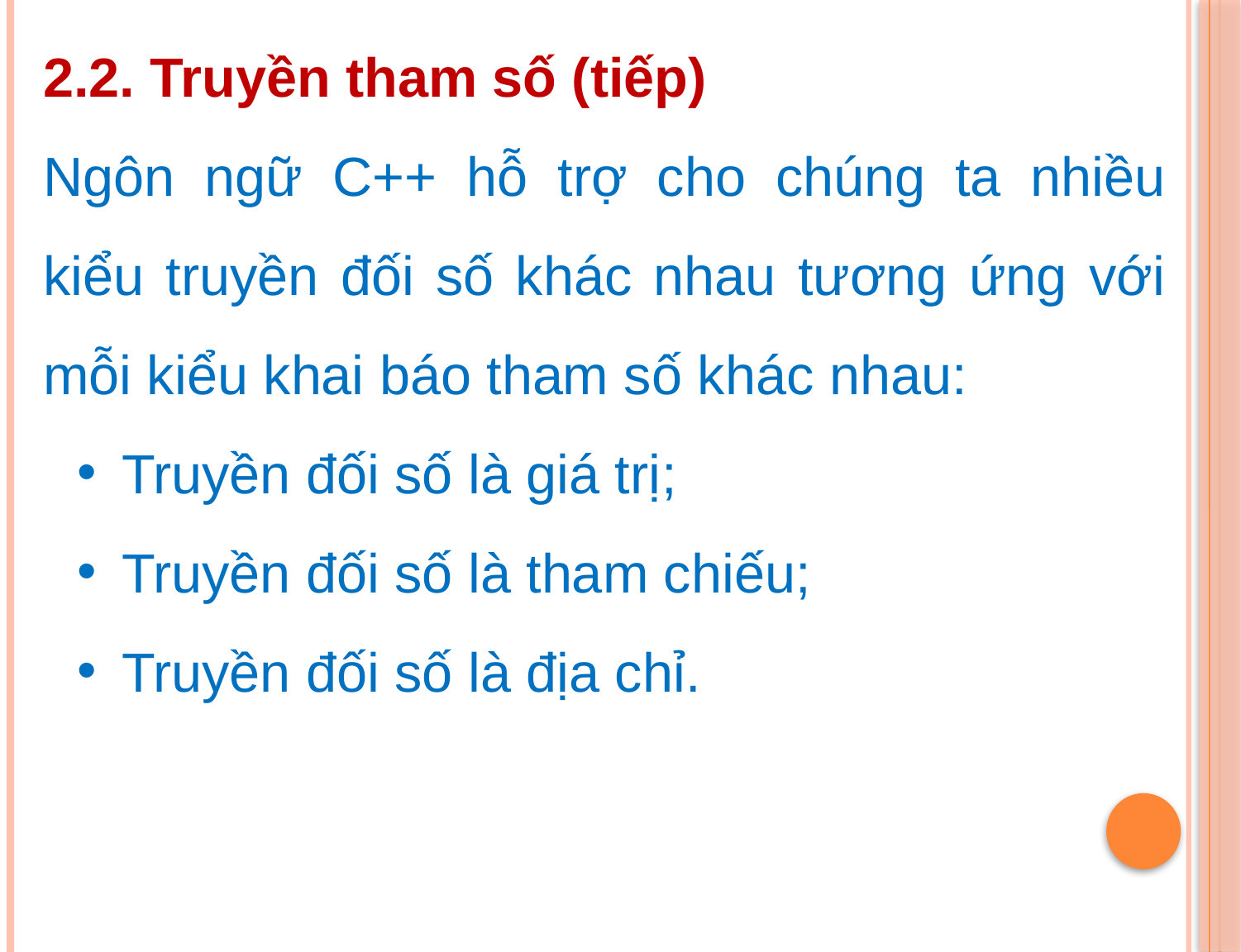

2.2. Truyền tham số (tiếp)
Ngôn ngữ C++ hỗ trợ cho chúng ta nhiều kiểu truyền đối số khác nhau tương ứng với mỗi kiểu khai báo tham số khác nhau:
 Truyền đối số là giá trị;
 Truyền đối số là tham chiếu;
 Truyền đối số là địa chỉ.